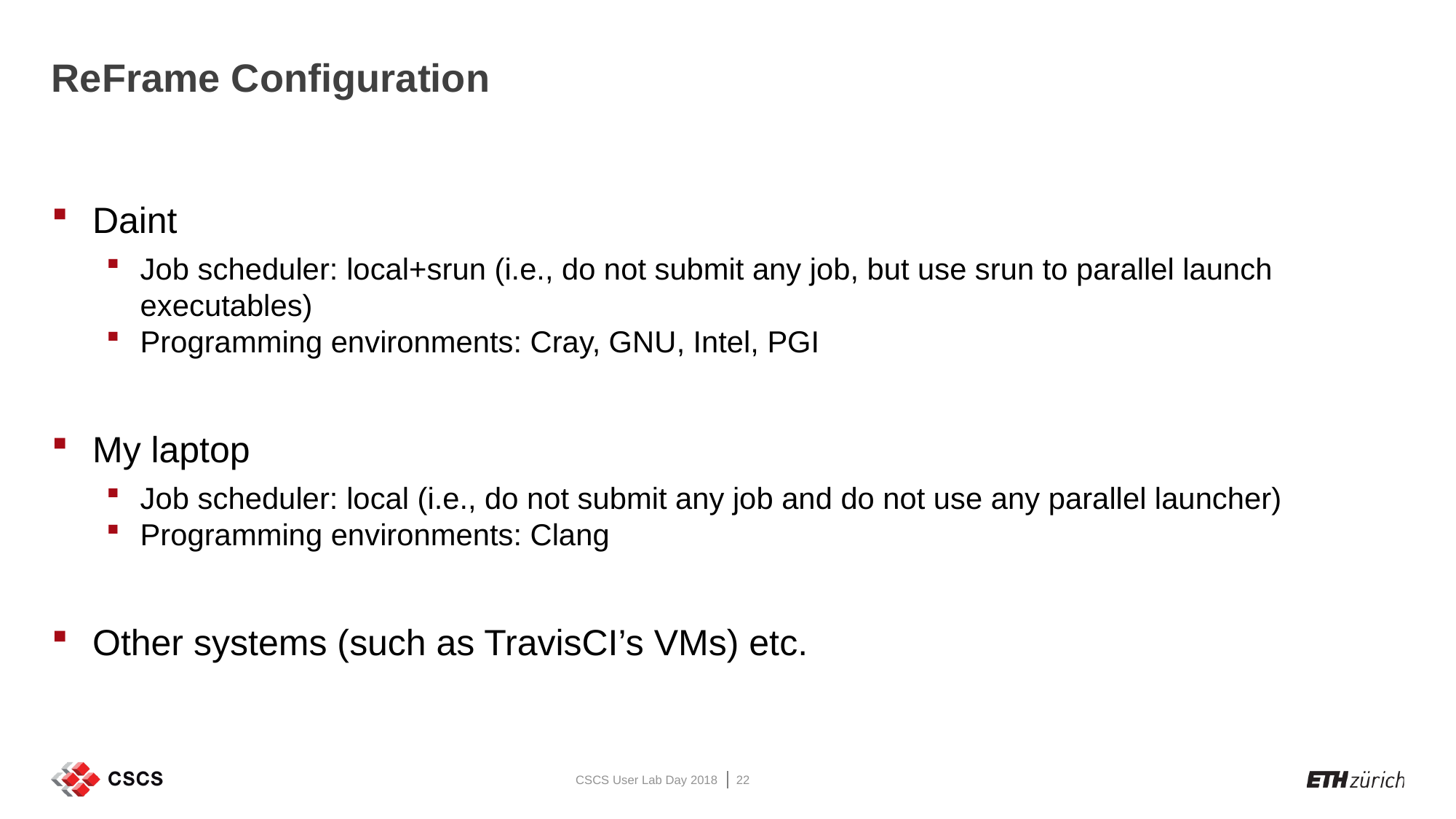

# ReFrame Configuration

Daint
Job scheduler: local+srun (i.e., do not submit any job, but use srun to parallel launch executables)
Programming environments: Cray, GNU, Intel, PGI

My laptop
Job scheduler: local (i.e., do not submit any job and do not use any parallel launcher)
Programming environments: Clang

Other systems (such as TravisCI’s VMs) etc.
CSCS User Lab Day 2018
22